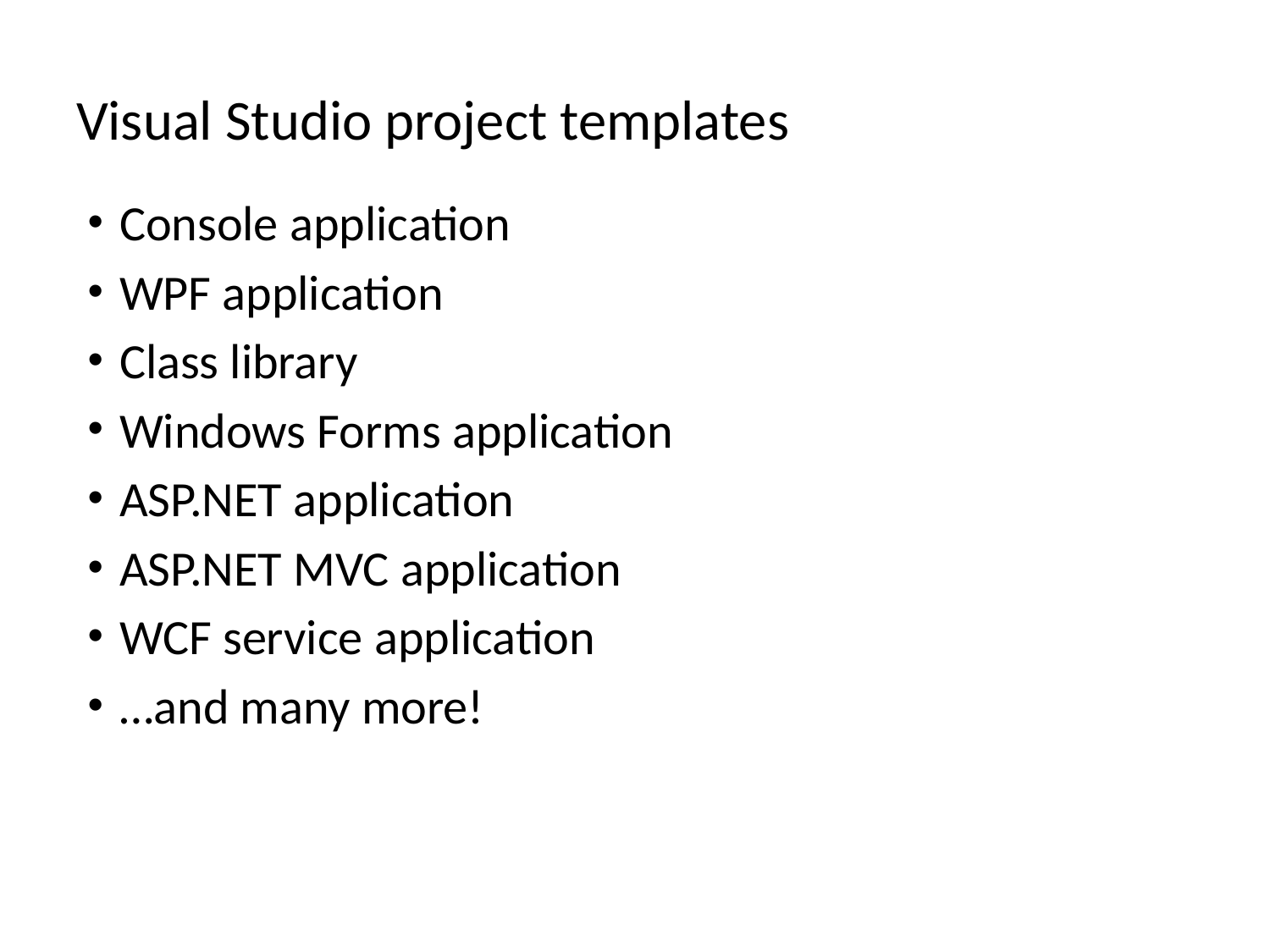

# Visual Studio project templates
Console application
WPF application
Class library
Windows Forms application
ASP.NET application
ASP.NET MVC application
WCF service application
…and many more!